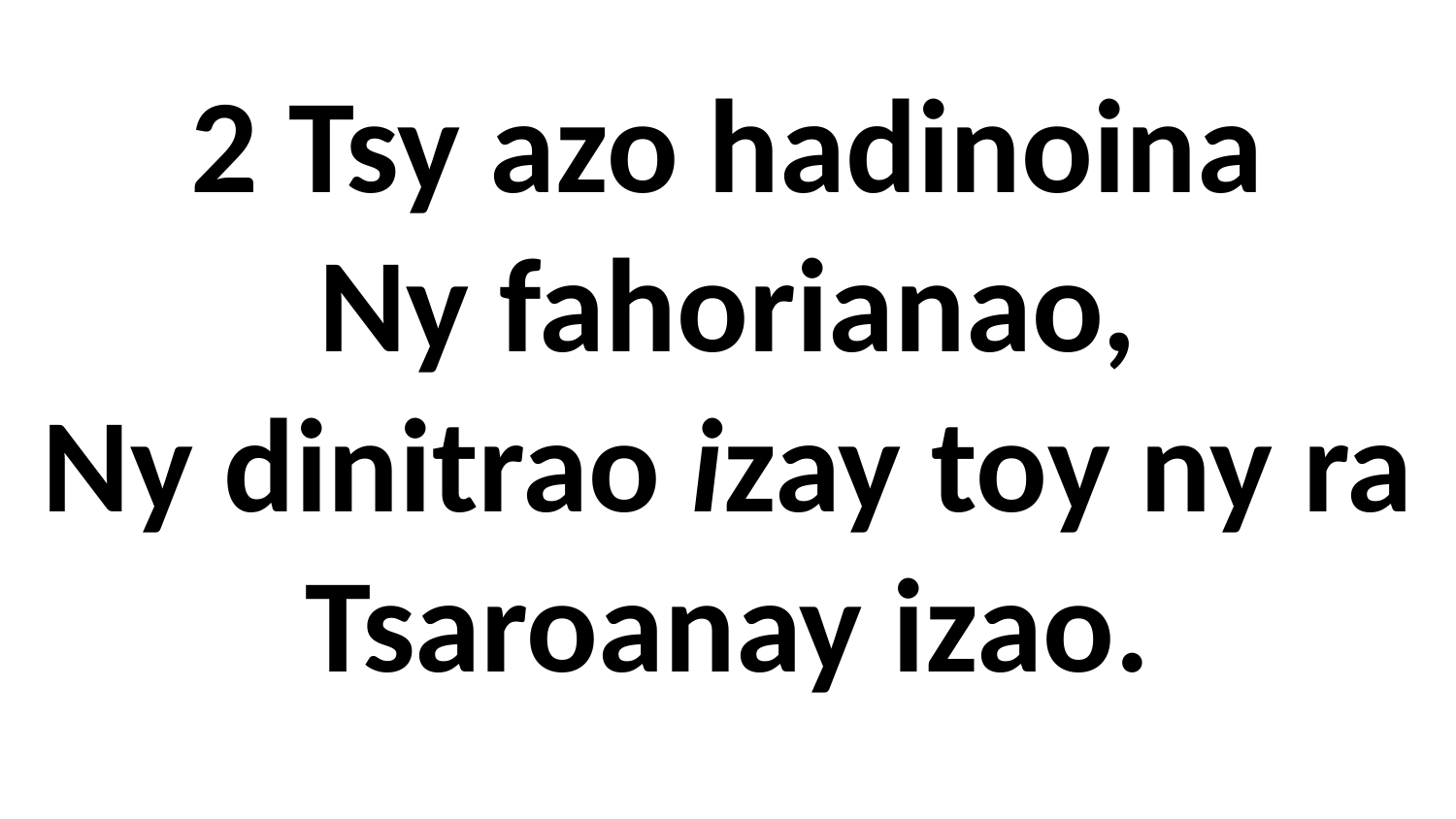

# 2 Tsy azo hadinoina Ny fahorianao, Ny dinitrao izay toy ny ra Tsaroanay izao.